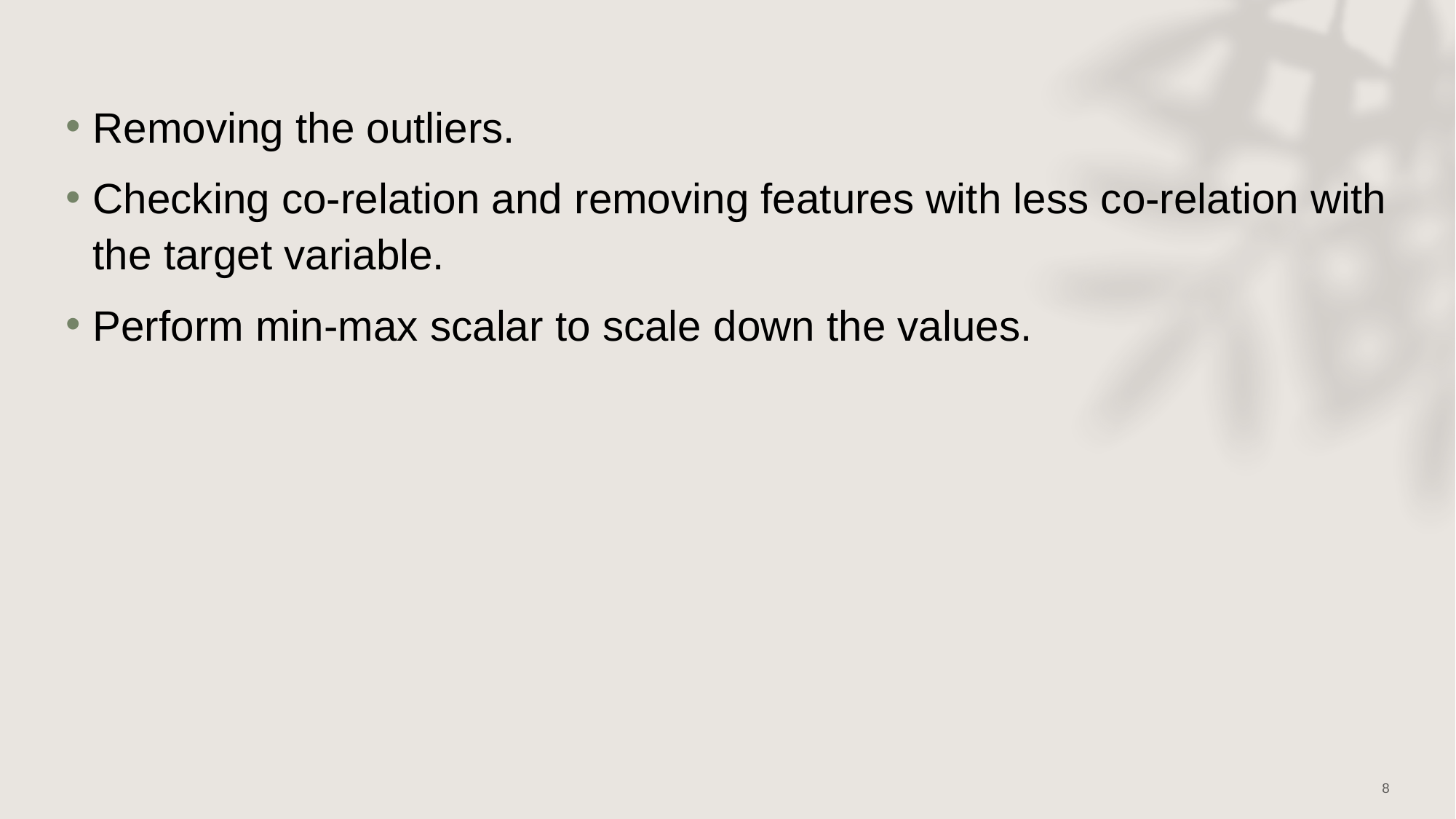

#
Removing the outliers.
Checking co-relation and removing features with less co-relation with the target variable.
Perform min-max scalar to scale down the values.

8